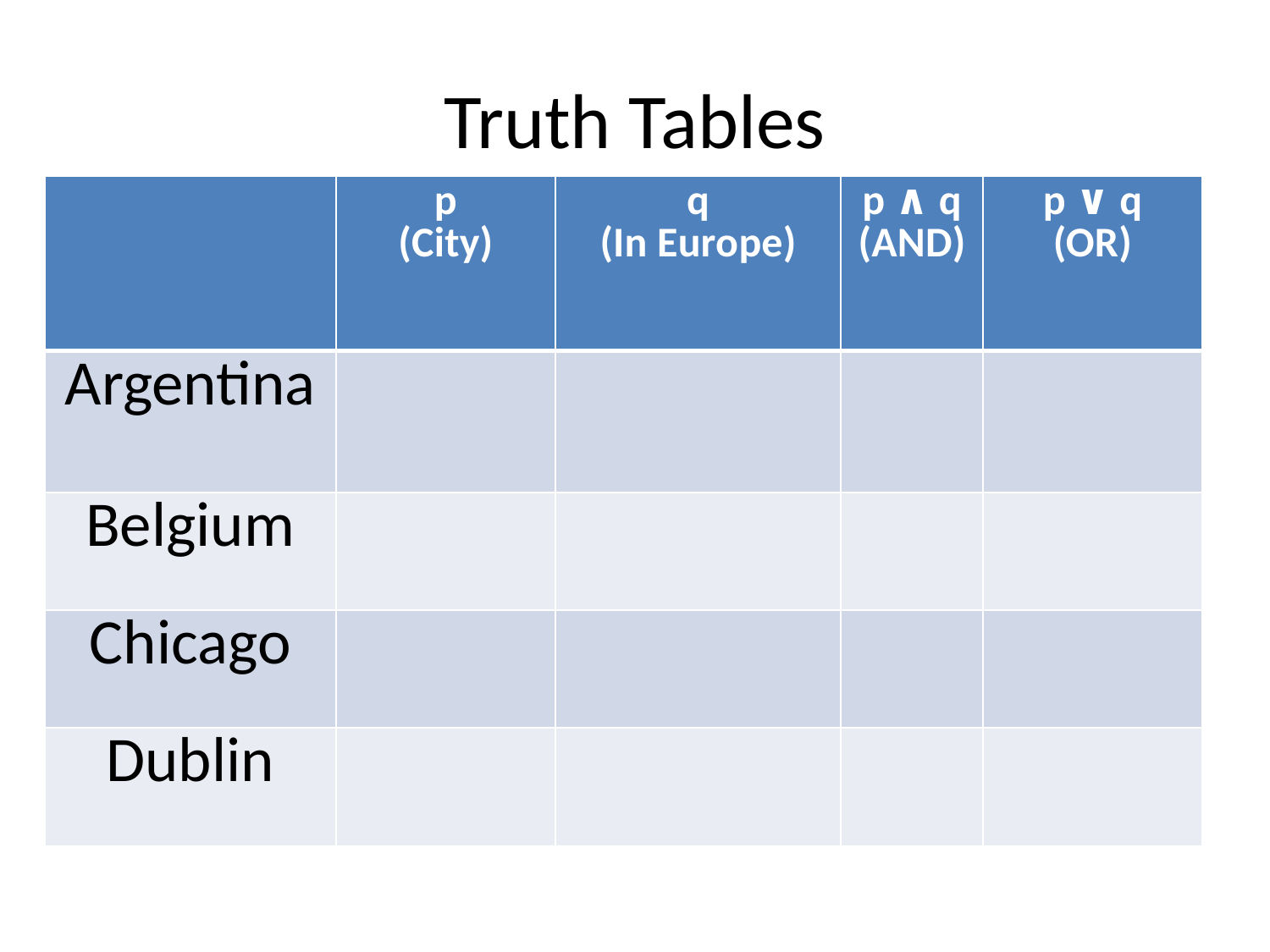

# Truth Tables
|  | p (City) | q (In Europe) | p ∧ q (AND) | p ∨ q (OR) |
| --- | --- | --- | --- | --- |
| Argentina |  |  |  |  |
| Belgium |  |  |  |  |
| Chicago |  |  |  |  |
| Dublin |  |  |  |  |